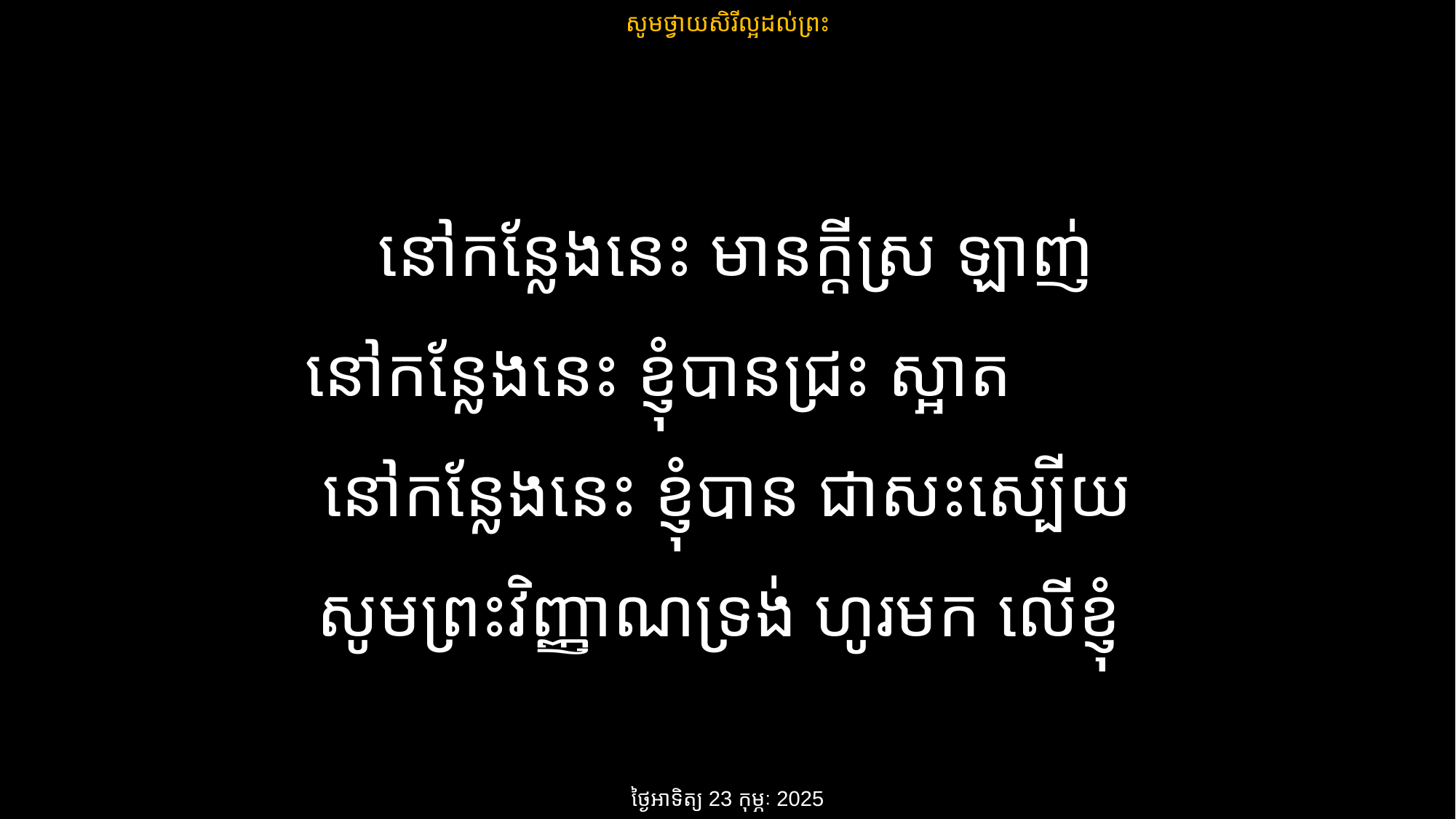

សូមថ្វាយសិរីល្អដល់ព្រះ
 នៅកន្លែងនេះ មានក្តីស្រ ឡាញ់
នៅកន្លែងនេះ ខ្ញុំបានជ្រះ ស្អាត
នៅកន្លែងនេះ ខ្ញុំបាន ជាសះស្បើយ
សូមព្រះវិញ្ញាណទ្រង់ ហូរមក លើខ្ញុំ
ថ្ងៃអាទិត្យ 23 កុម្ភៈ 2025